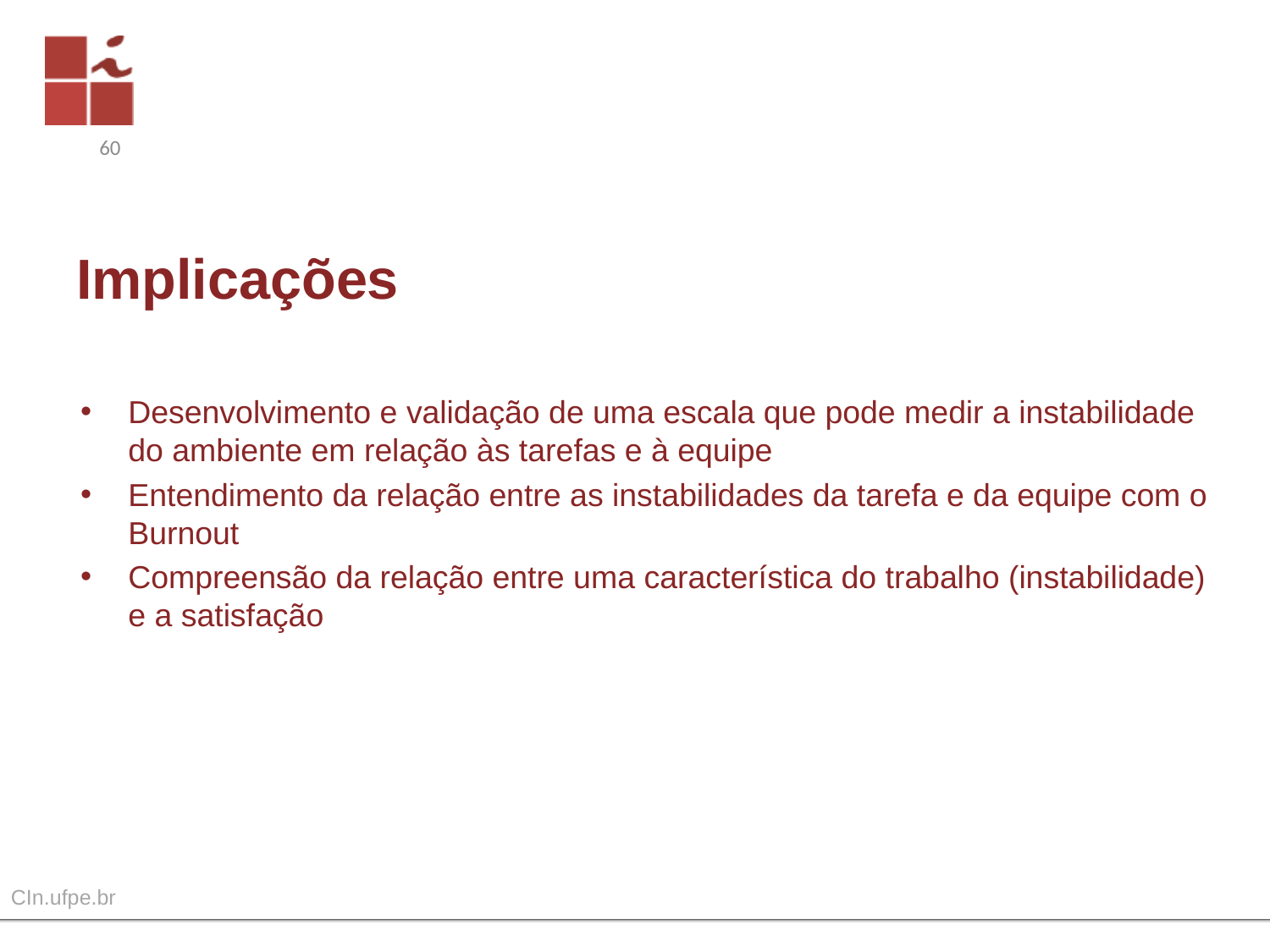

60
# Implicações
Desenvolvimento e validação de uma escala que pode medir a instabilidade do ambiente em relação às tarefas e à equipe
Entendimento da relação entre as instabilidades da tarefa e da equipe com o Burnout
Compreensão da relação entre uma característica do trabalho (instabilidade) e a satisfação